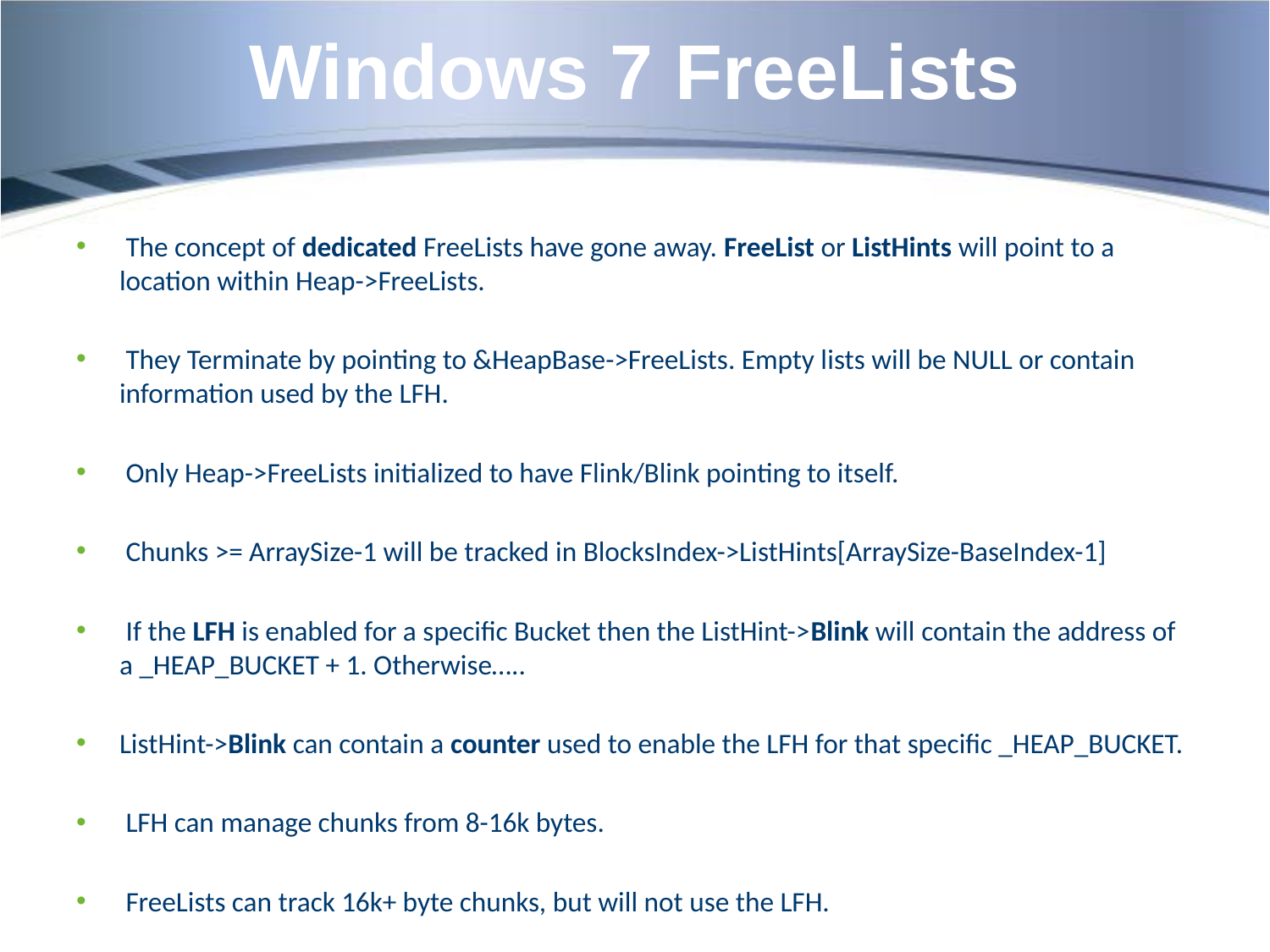

# Windows 7 FreeLists
 The concept of dedicated FreeLists have gone away. FreeList or ListHints will point to a location within Heap->FreeLists.

 They Terminate by pointing to &HeapBase->FreeLists. Empty lists will be NULL or contain information used by the LFH.

 Only Heap->FreeLists initialized to have Flink/Blink pointing to itself.

 Chunks >= ArraySize-1 will be tracked in BlocksIndex->ListHints[ArraySize-BaseIndex-1]

 If the LFH is enabled for a specific Bucket then the ListHint->Blink will contain the address of a _HEAP_BUCKET + 1. Otherwise…..

ListHint->Blink can contain a counter used to enable the LFH for that specific _HEAP_BUCKET.

 LFH can manage chunks from 8-16k bytes.

 FreeLists can track 16k+ byte chunks, but will not use the LFH.